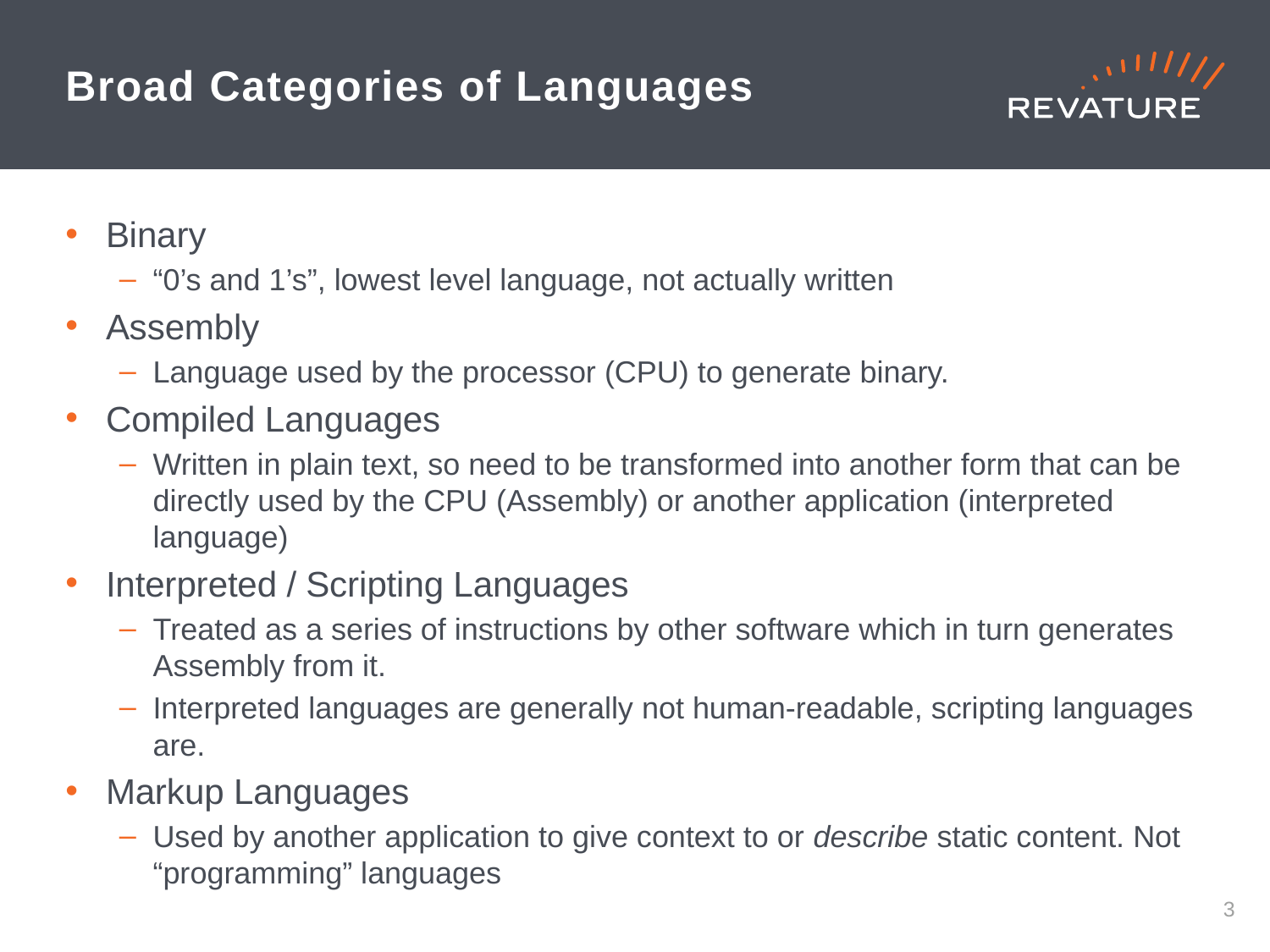

# Broad Categories of Languages
Binary
“0’s and 1’s”, lowest level language, not actually written
Assembly
Language used by the processor (CPU) to generate binary.
Compiled Languages
Written in plain text, so need to be transformed into another form that can be directly used by the CPU (Assembly) or another application (interpreted language)
Interpreted / Scripting Languages
Treated as a series of instructions by other software which in turn generates Assembly from it.
Interpreted languages are generally not human-readable, scripting languages are.
Markup Languages
Used by another application to give context to or describe static content. Not “programming” languages
3